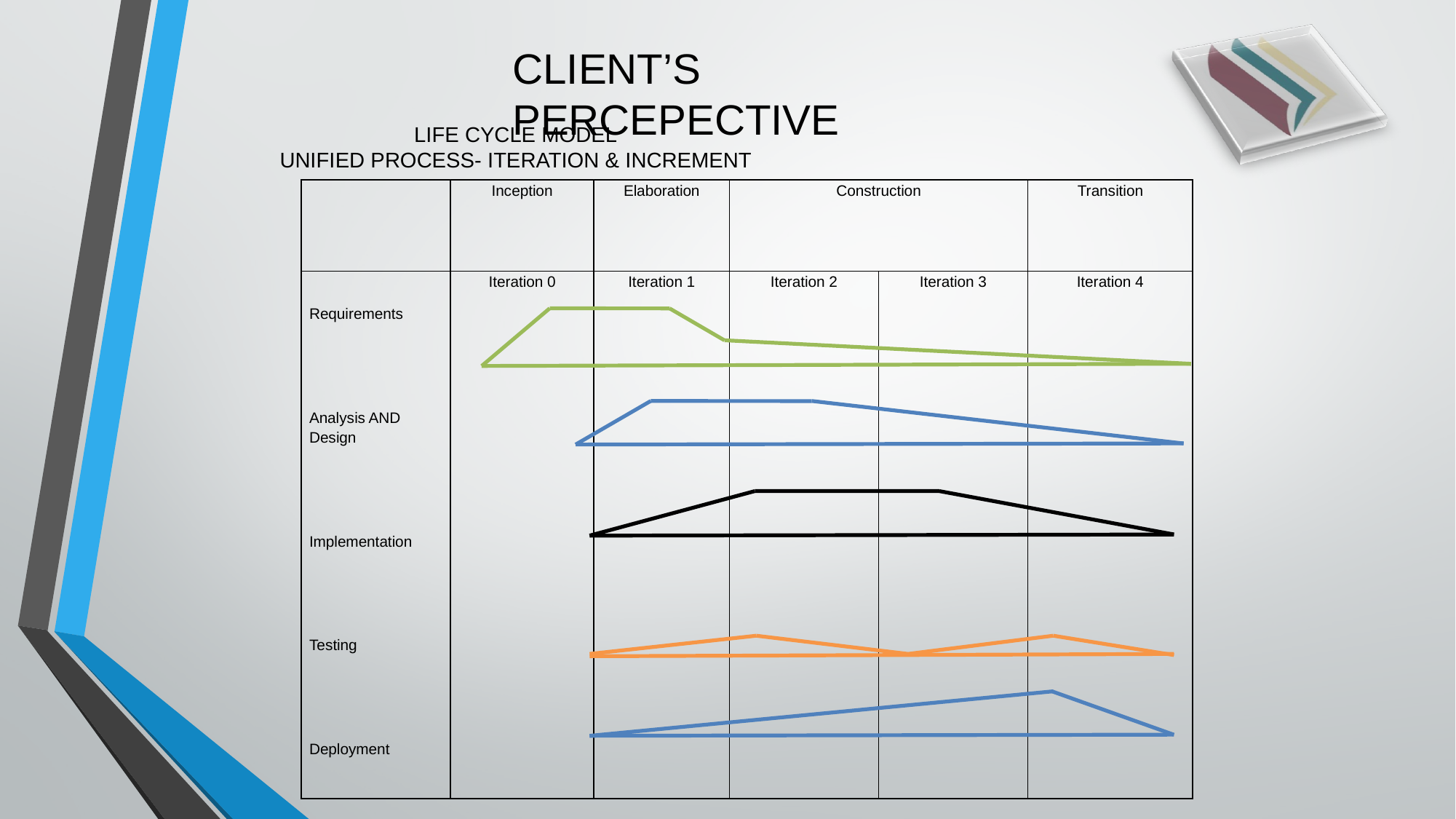

CLIENT’S PERCEPECTIVE
# LIFE CYCLE MODEL UNIFIED PROCESS- ITERATION & INCREMENT
|  | Inception | Elaboration | Construction |  | Transition |
| --- | --- | --- | --- | --- | --- |
| Requirements Analysis AND Design Implementation Testing Deployment | Iteration 0 | Iteration 1 | Iteration 2 | Iteration 3 | Iteration 4 |